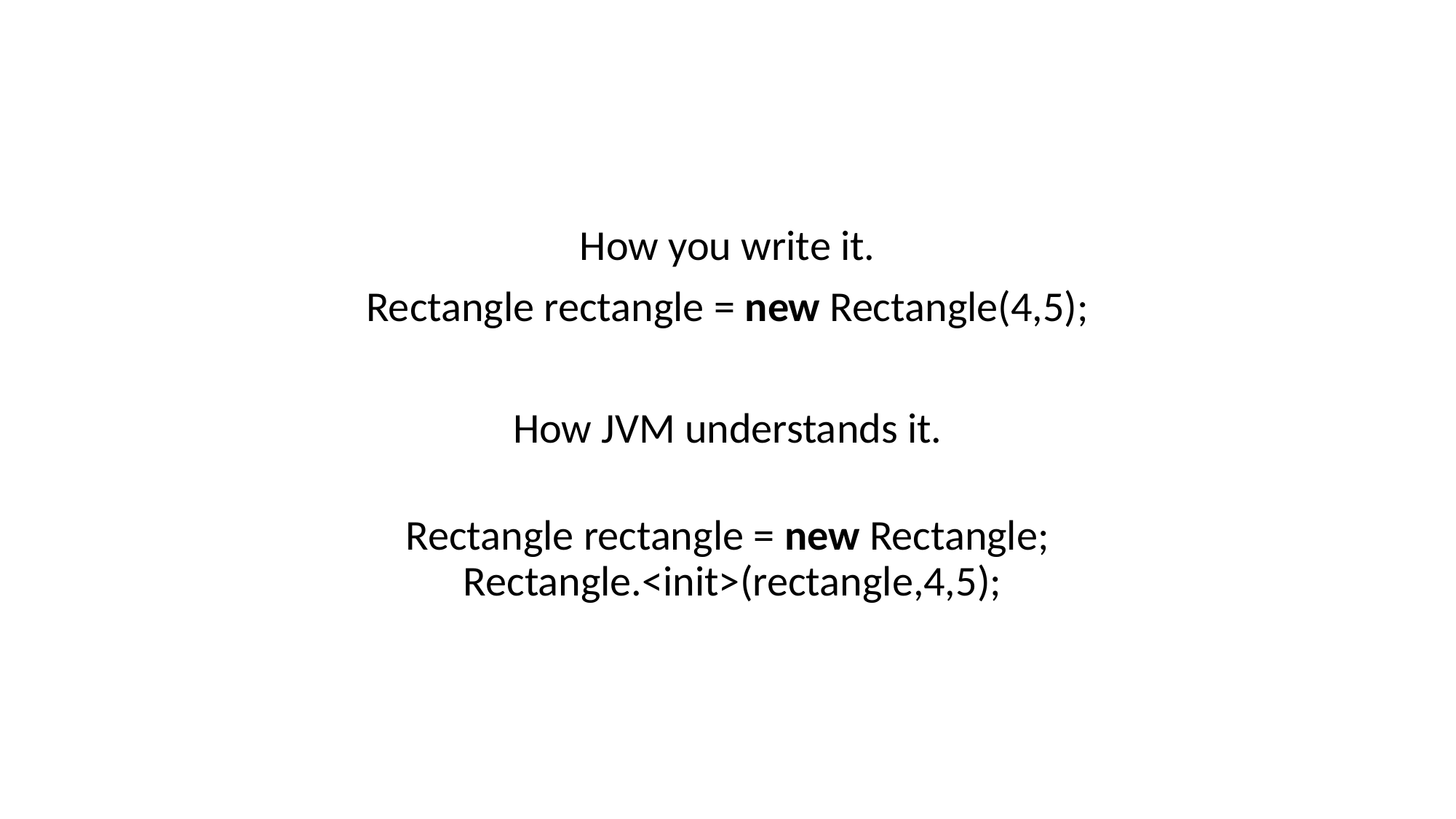

#
How you write it.
Rectangle rectangle = new Rectangle(4,5);

How JVM understands it.
Rectangle rectangle = new Rectangle;
 Rectangle.<init>(rectangle,4,5);